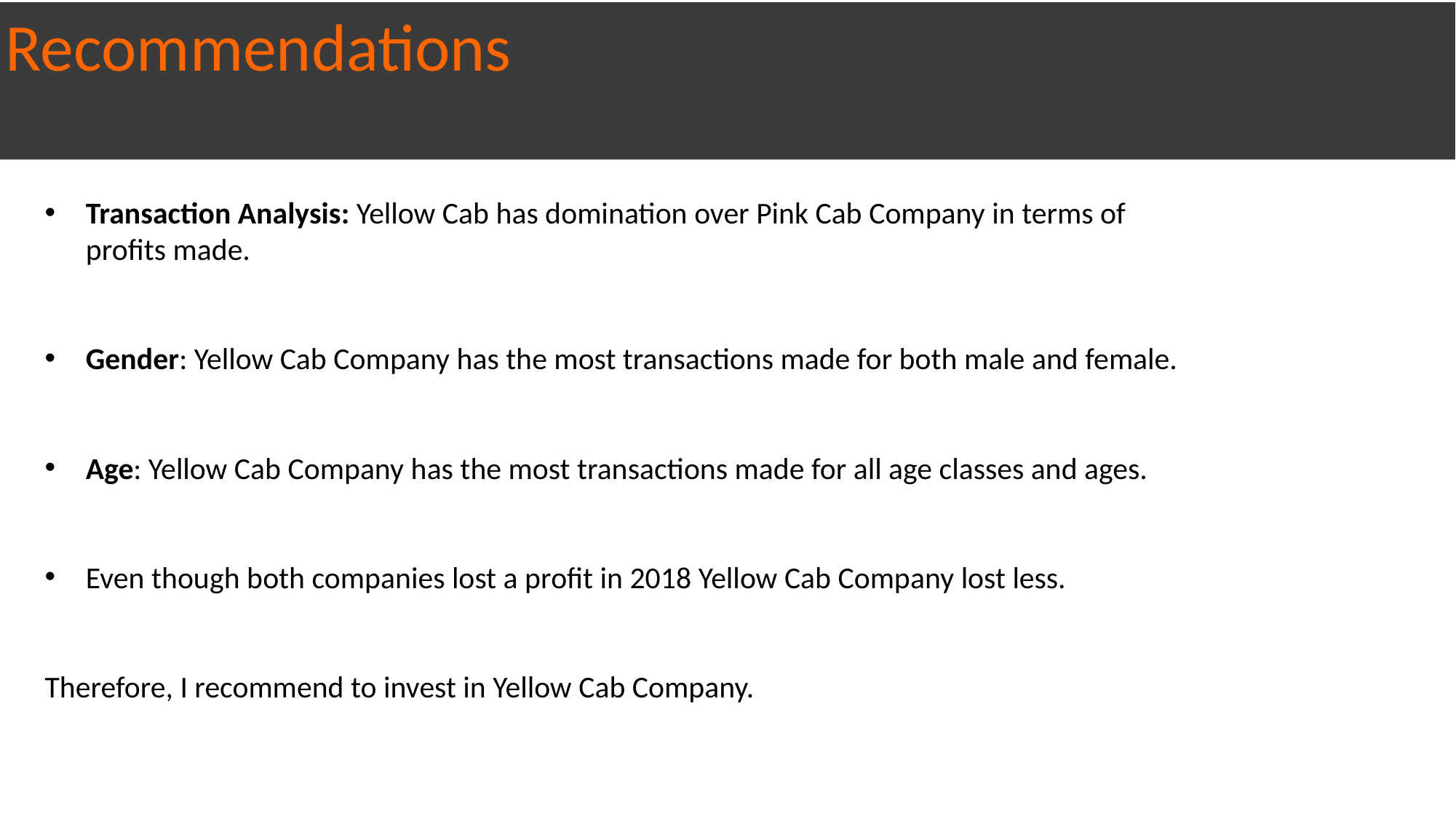

Recommendations
Transaction Analysis: Yellow Cab has domination over Pink Cab Company in terms of profits made.

Gender: Yellow Cab Company has the most transactions made for both male and female.

Age: Yellow Cab Company has the most transactions made for all age classes and ages.

Even though both companies lost a profit in 2018 Yellow Cab Company lost less.

Therefore, I recommend to invest in Yellow Cab Company.